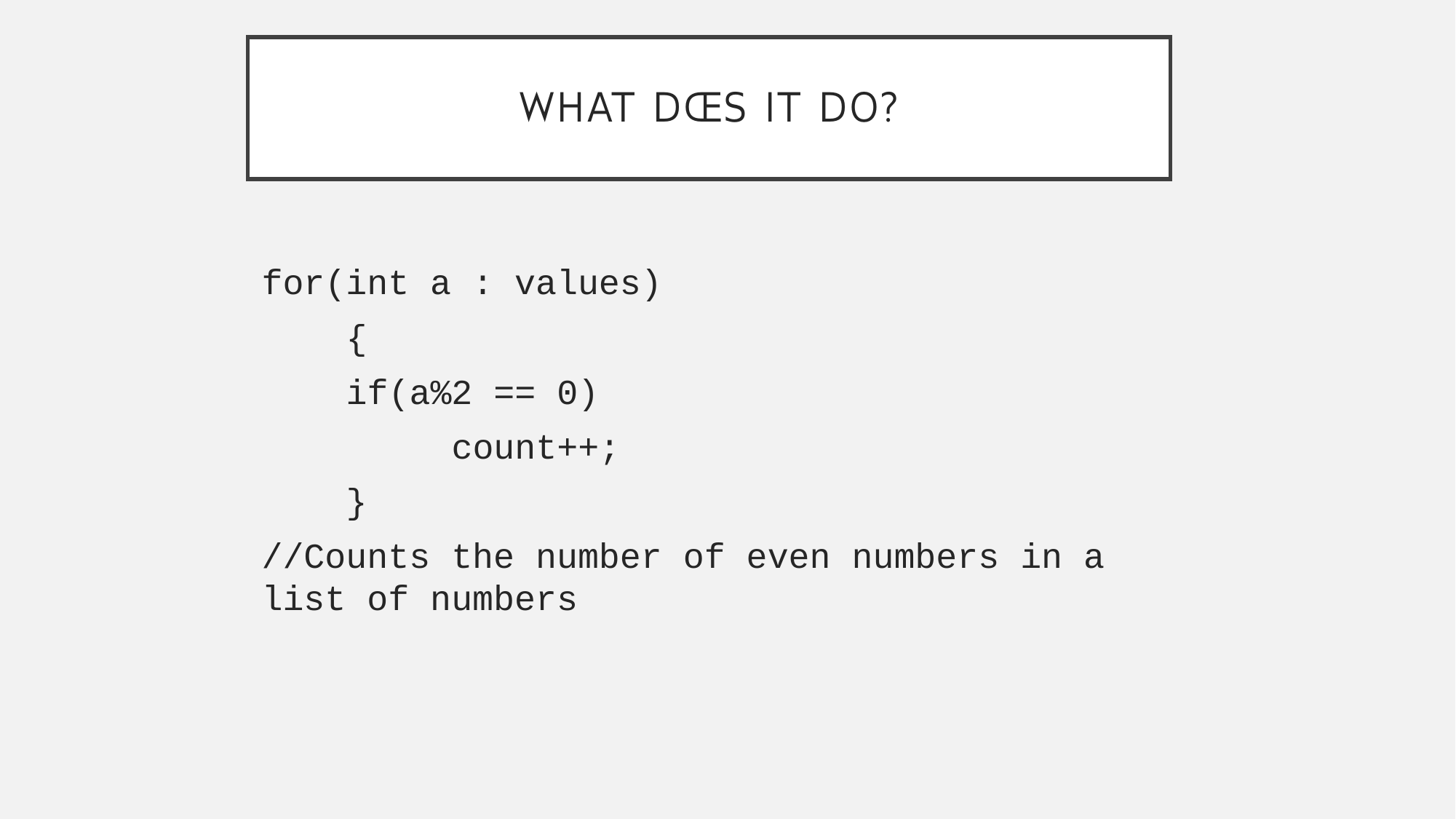

# What does it do?
for(int a : values)
    {
    if(a%2 == 0)
         count++;
    }
//Counts the number of even numbers in a list of numbers